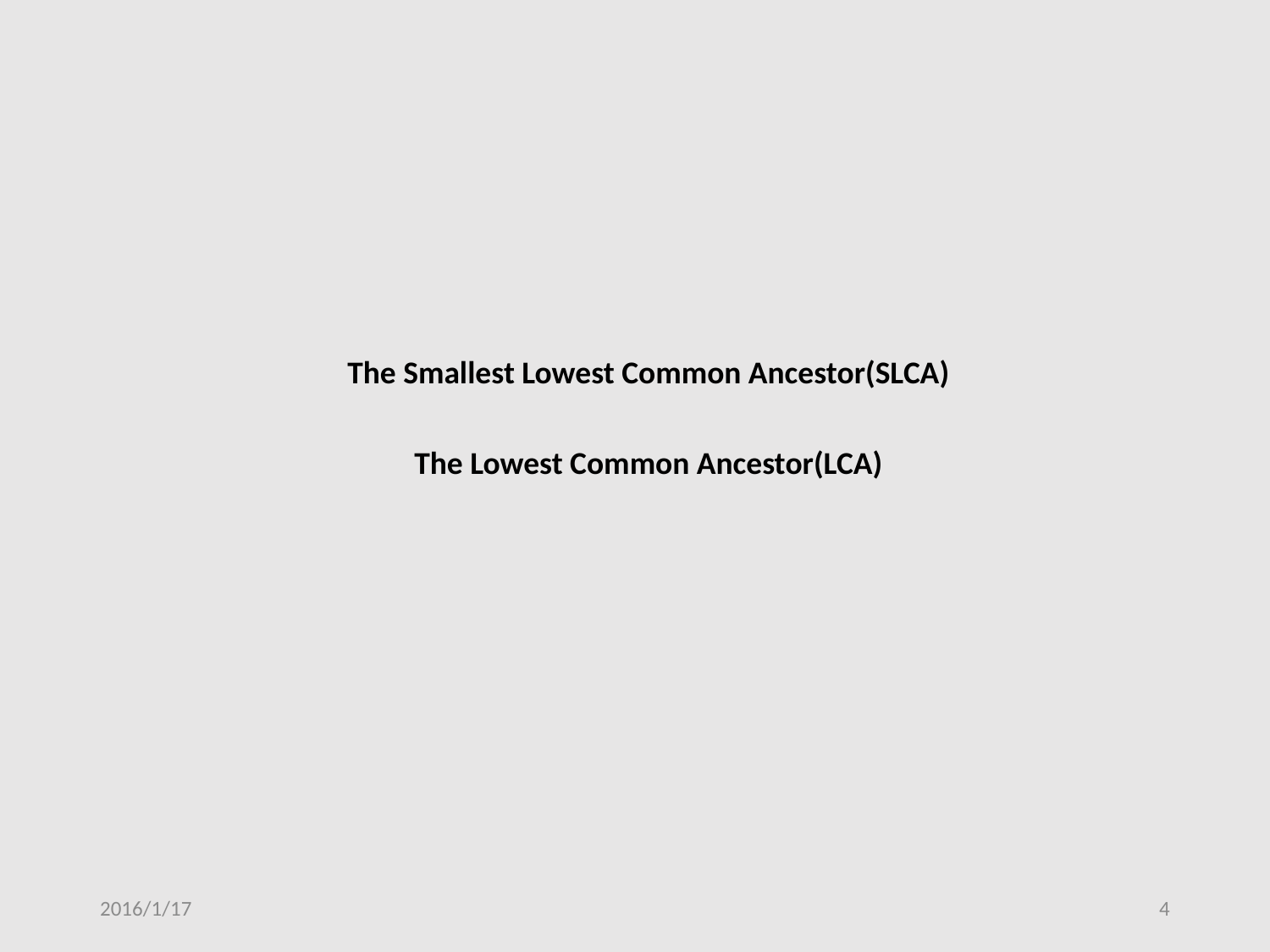

The Smallest Lowest Common Ancestor(SLCA)
The Lowest Common Ancestor(LCA)
2016/1/17
4